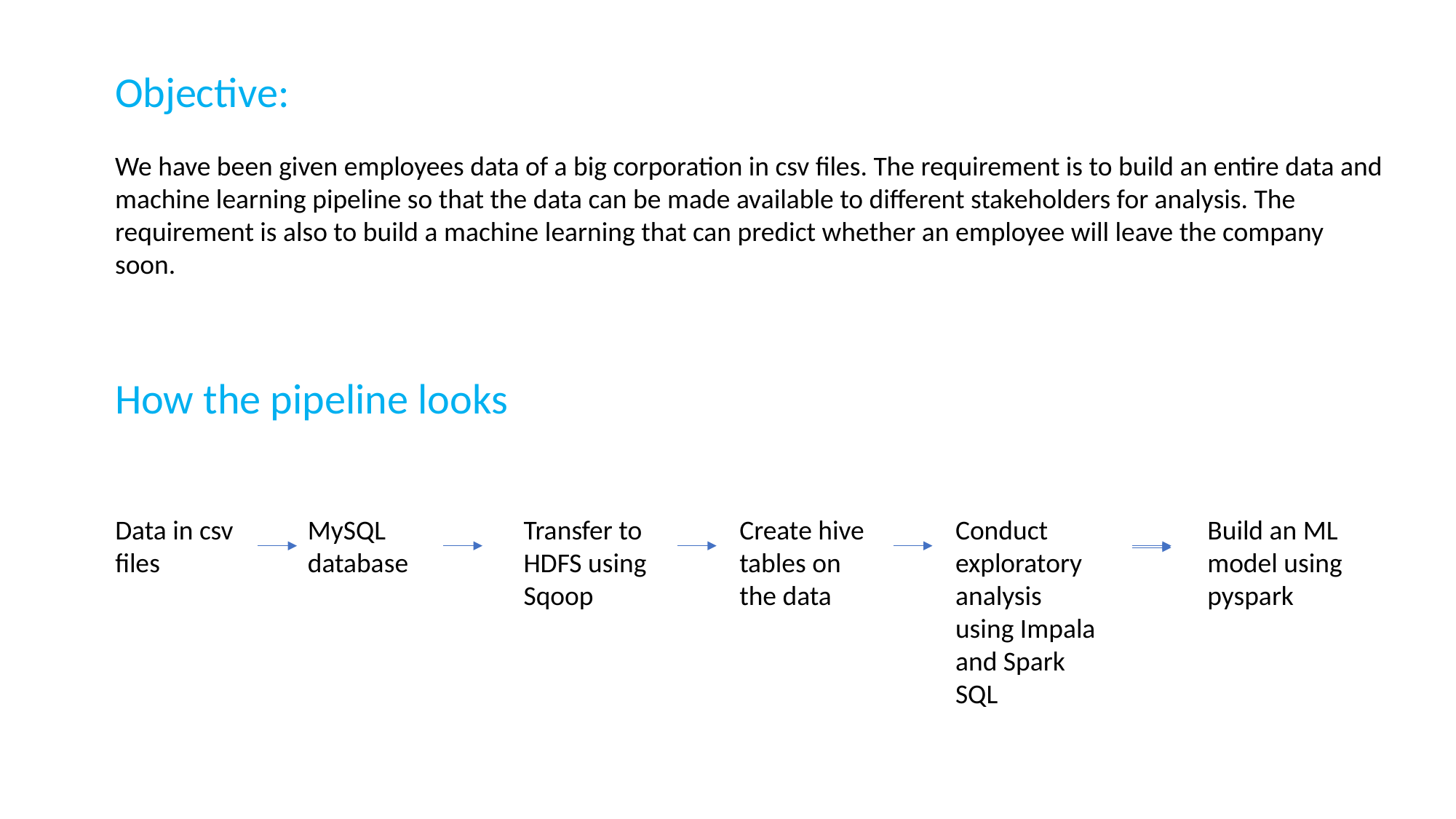

Objective:

We have been given employees data of a big corporation in csv files. The requirement is to build an entire data and machine learning pipeline so that the data can be made available to different stakeholders for analysis. The requirement is also to build a machine learning that can predict whether an employee will leave the company soon.
How the pipeline looks
Conduct exploratory analysis using Impala and Spark SQL
Build an ML model using pyspark
Create hive tables on the data
Data in csv files
MySQL database
Transfer to HDFS using Sqoop